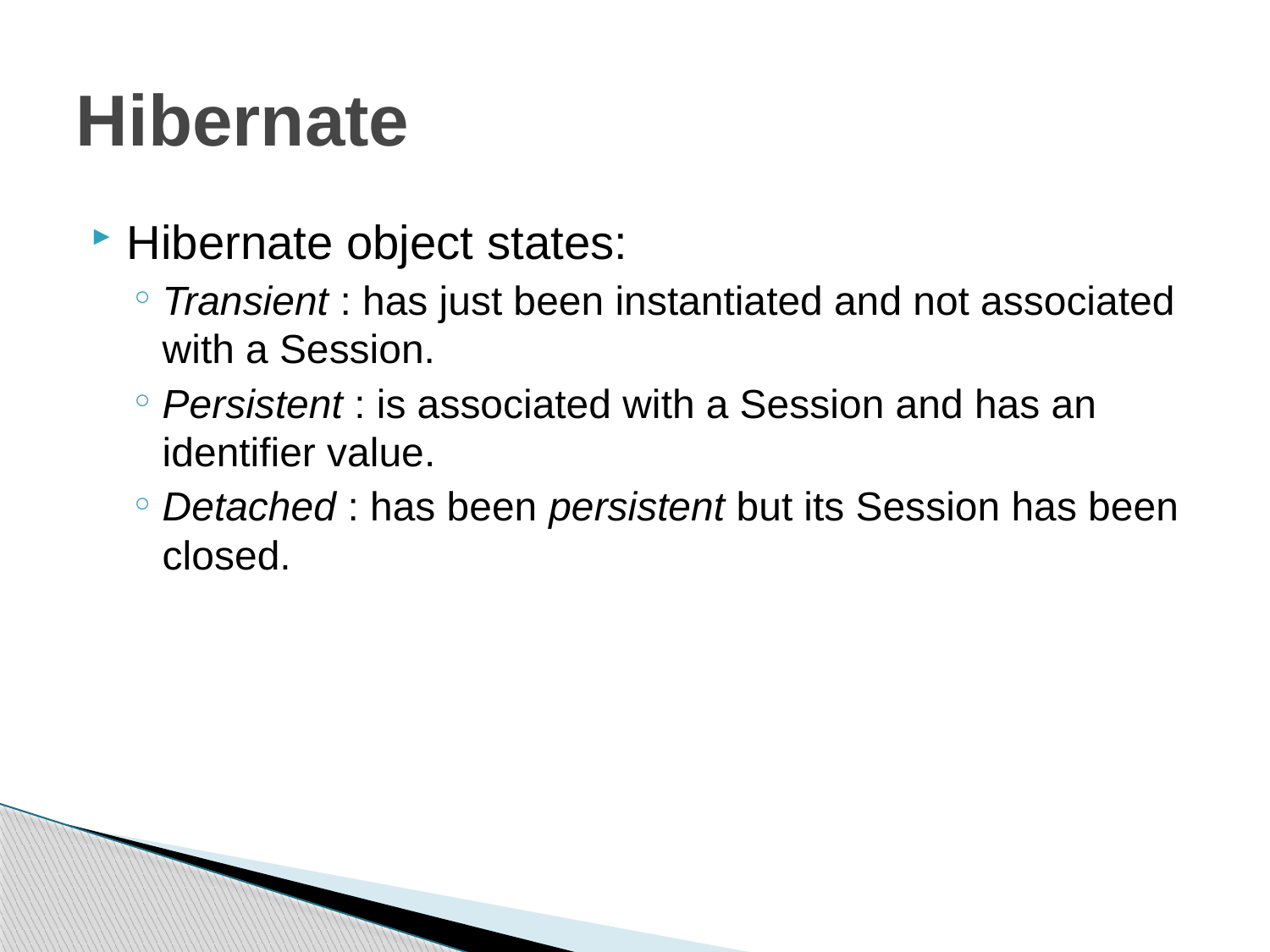

# Hibernate
Hibernate object states:
Transient : has just been instantiated and not associated with a Session.
Persistent : is associated with a Session and has an identifier value.
Detached : has been persistent but its Session has been closed.